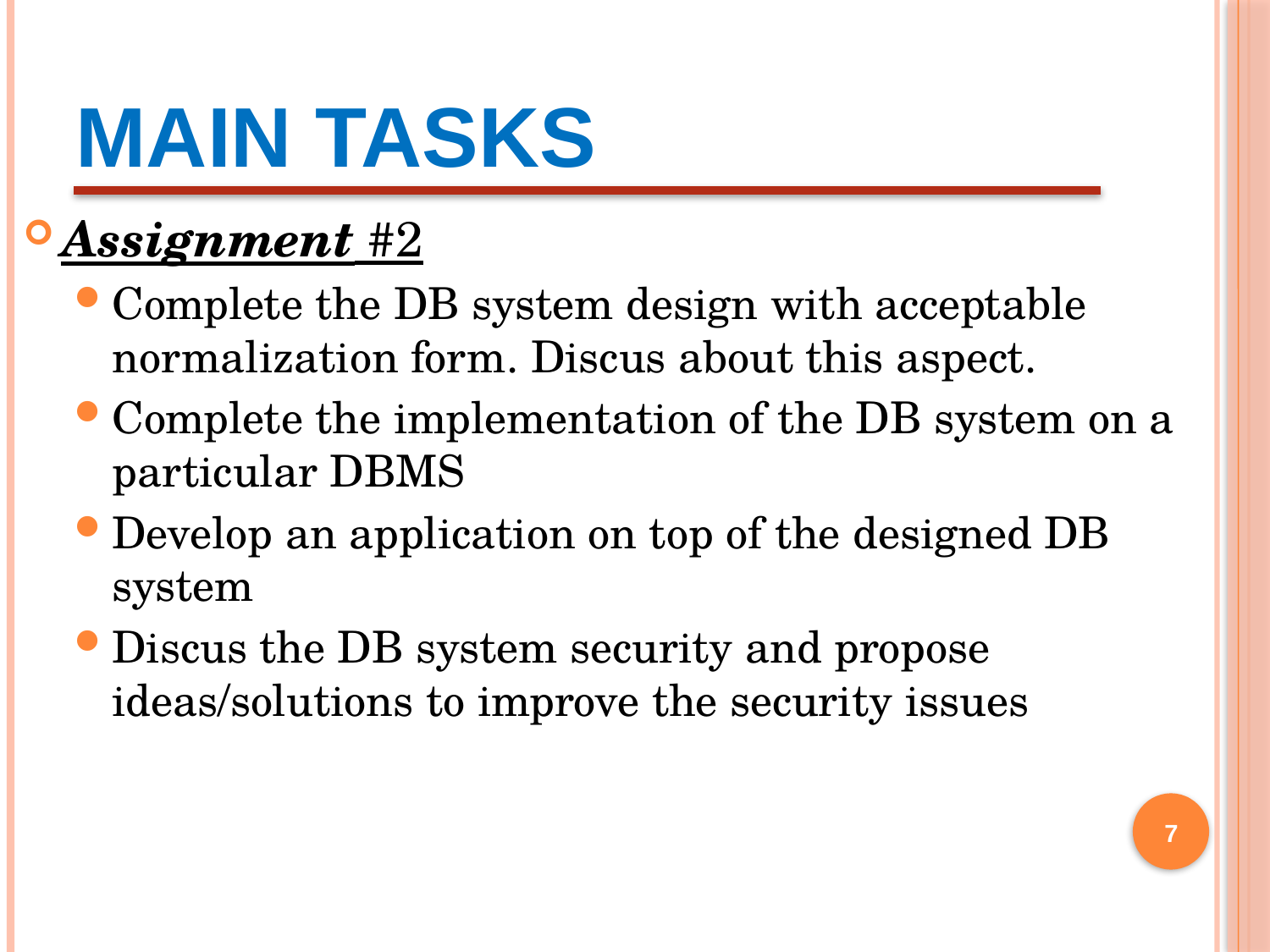

# Main tasks
Assignment #2
Complete the DB system design with acceptable normalization form. Discus about this aspect.
Complete the implementation of the DB system on a particular DBMS
Develop an application on top of the designed DB system
Discus the DB system security and propose ideas/solutions to improve the security issues

7